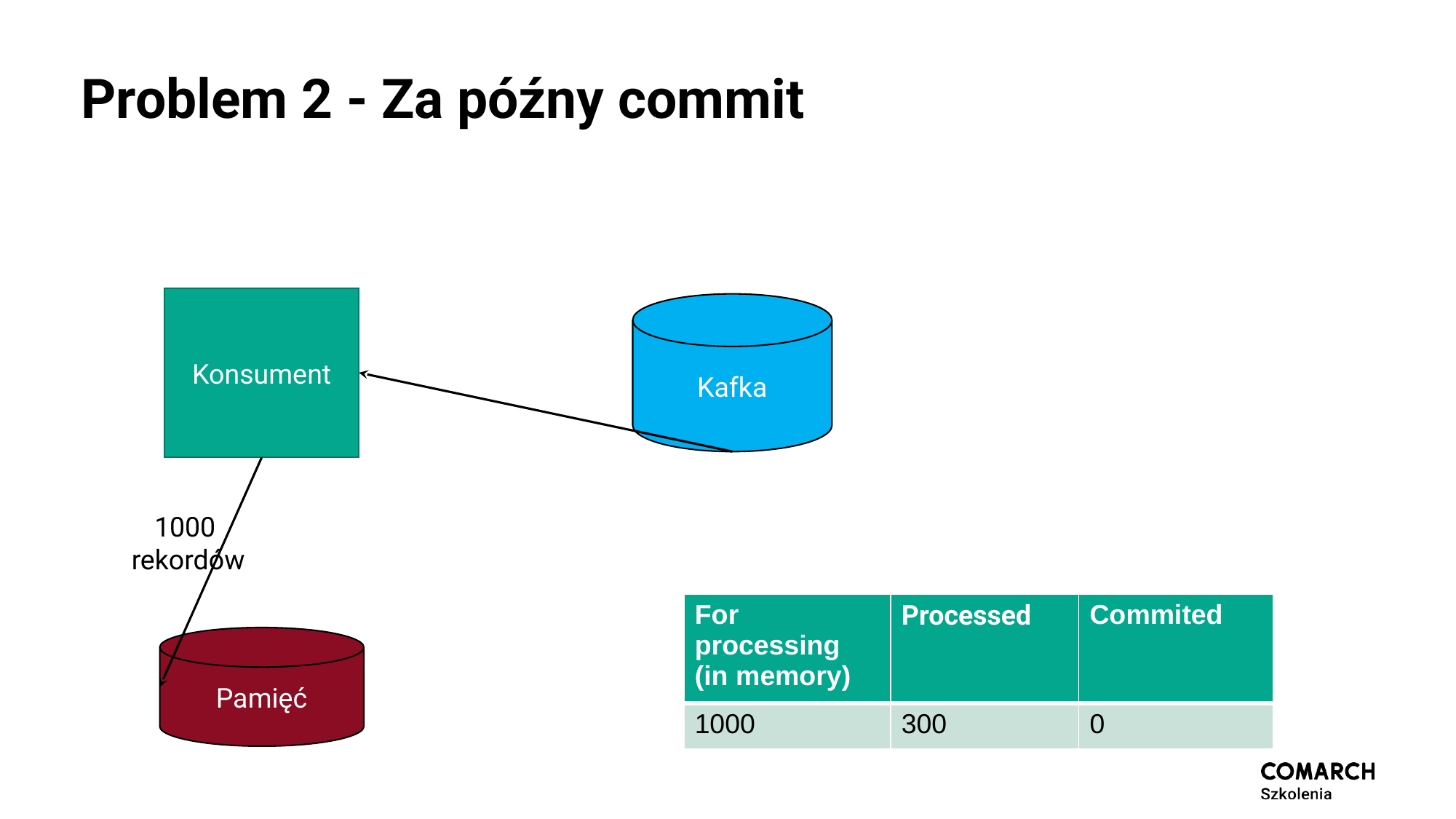

# Problem 2 - Za późny commit
Konsument
Kafka
1000
rekordów
| For processing (in memory) | Processed | Commited |
| --- | --- | --- |
| 1000 | 300 | 0 |
Pamięć